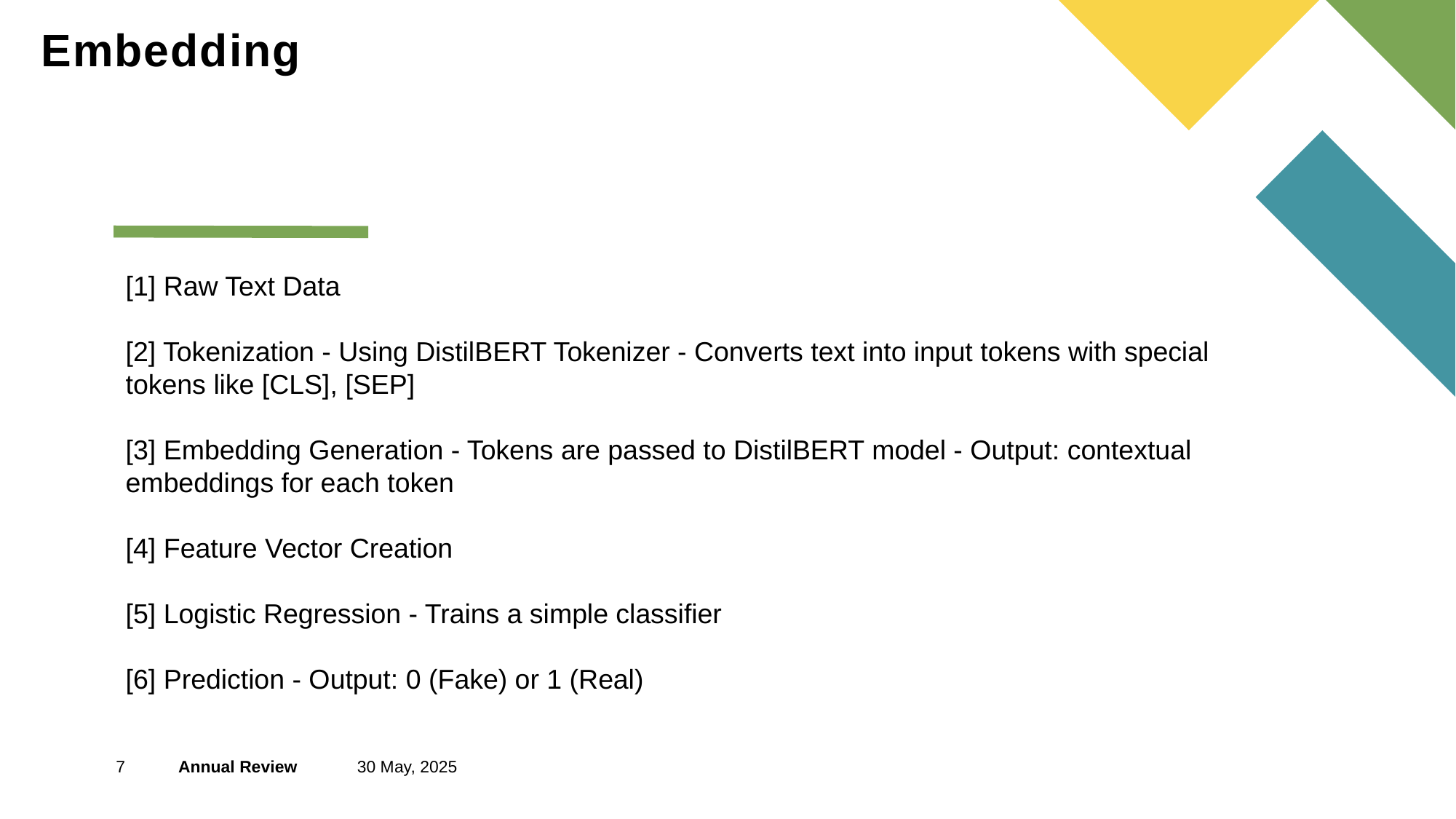

# Embedding
[1] Raw Text Data

[2] Tokenization - Using DistilBERT Tokenizer - Converts text into input tokens with special tokens like [CLS], [SEP]

[3] Embedding Generation - Tokens are passed to DistilBERT model - Output: contextual embeddings for each token

[4] Feature Vector Creation

[5] Logistic Regression - Trains a simple classifier

[6] Prediction - Output: 0 (Fake) or 1 (Real)
7
Annual Review
30 May, 2025